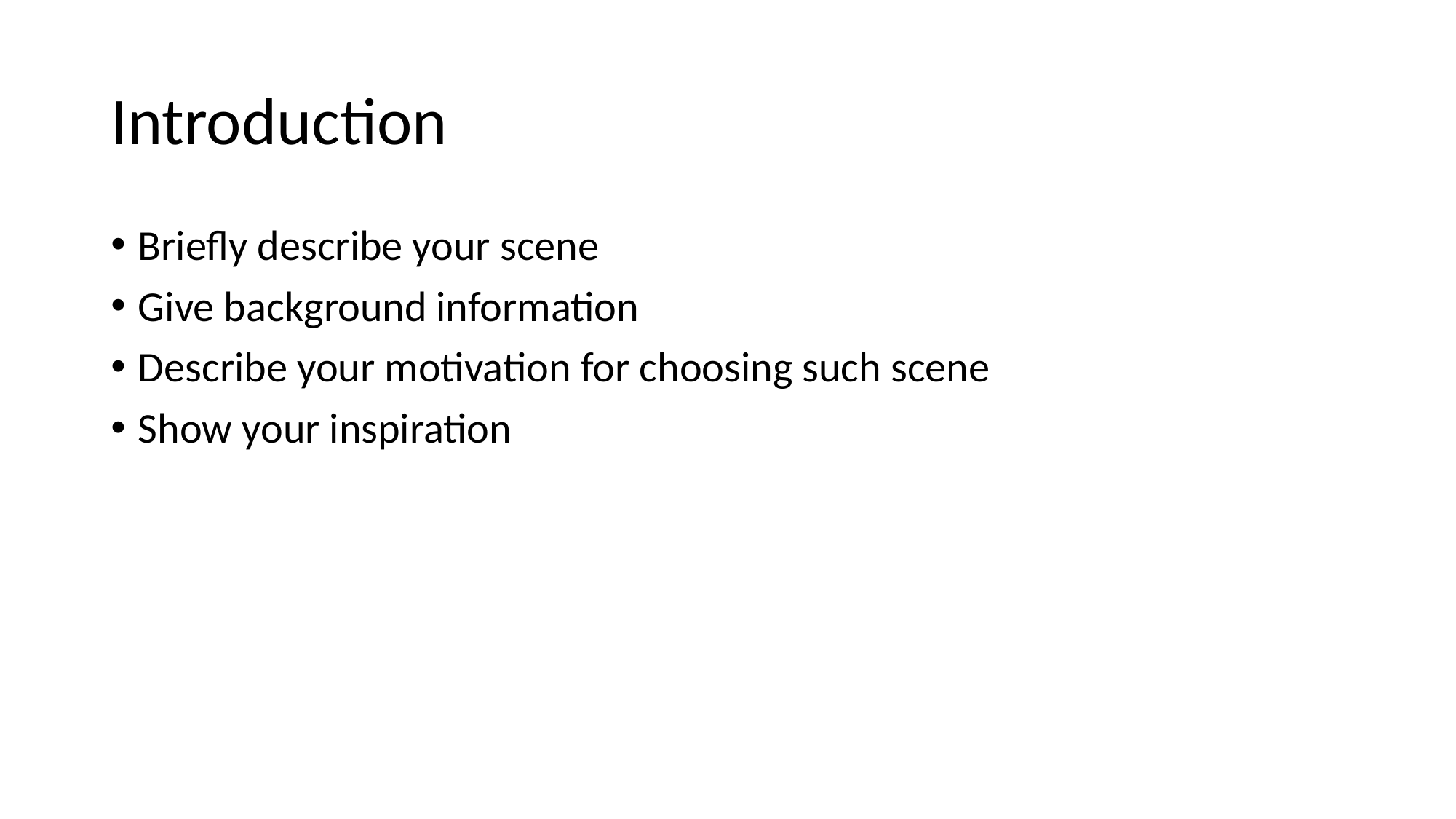

# Introduction
Briefly describe your scene
Give background information
Describe your motivation for choosing such scene
Show your inspiration